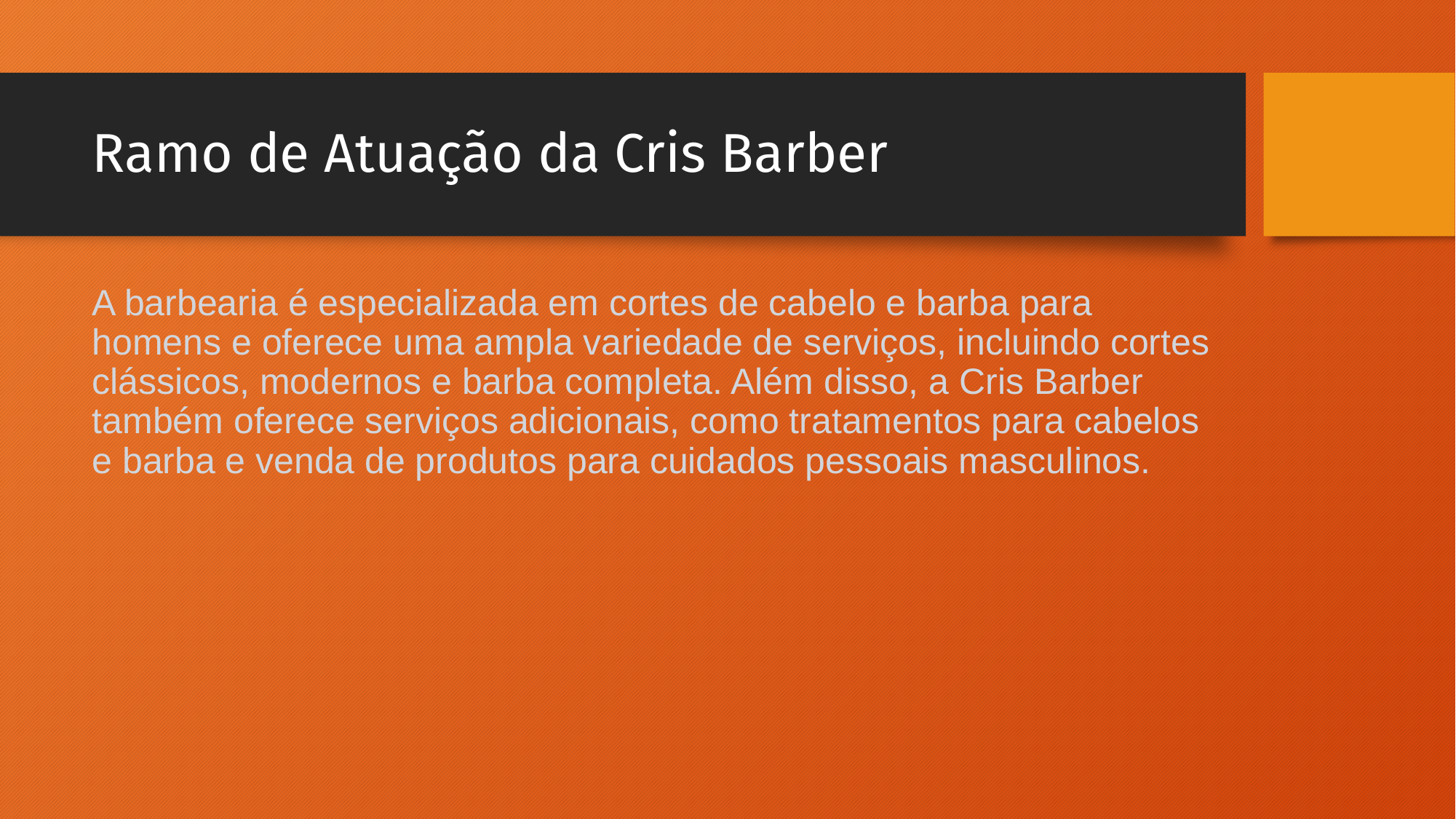

# Ramo de Atuação da Cris Barber
A barbearia é especializada em cortes de cabelo e barba para homens e oferece uma ampla variedade de serviços, incluindo cortes clássicos, modernos e barba completa. Além disso, a Cris Barber também oferece serviços adicionais, como tratamentos para cabelos e barba e venda de produtos para cuidados pessoais masculinos.